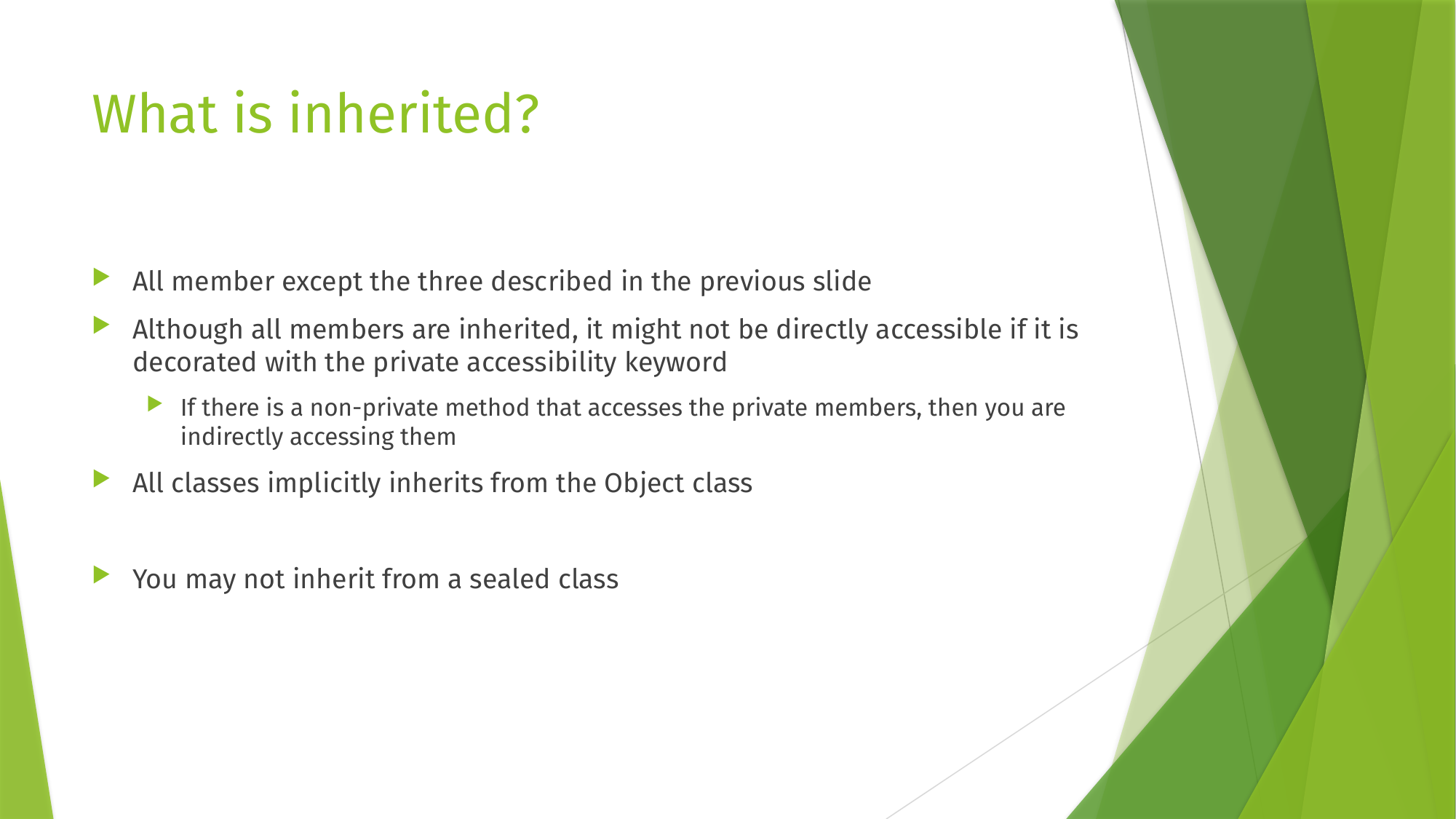

# What is inherited?
All member except the three described in the previous slide
Although all members are inherited, it might not be directly accessible if it is decorated with the private accessibility keyword
If there is a non-private method that accesses the private members, then you are indirectly accessing them
All classes implicitly inherits from the Object class

You may not inherit from a sealed class